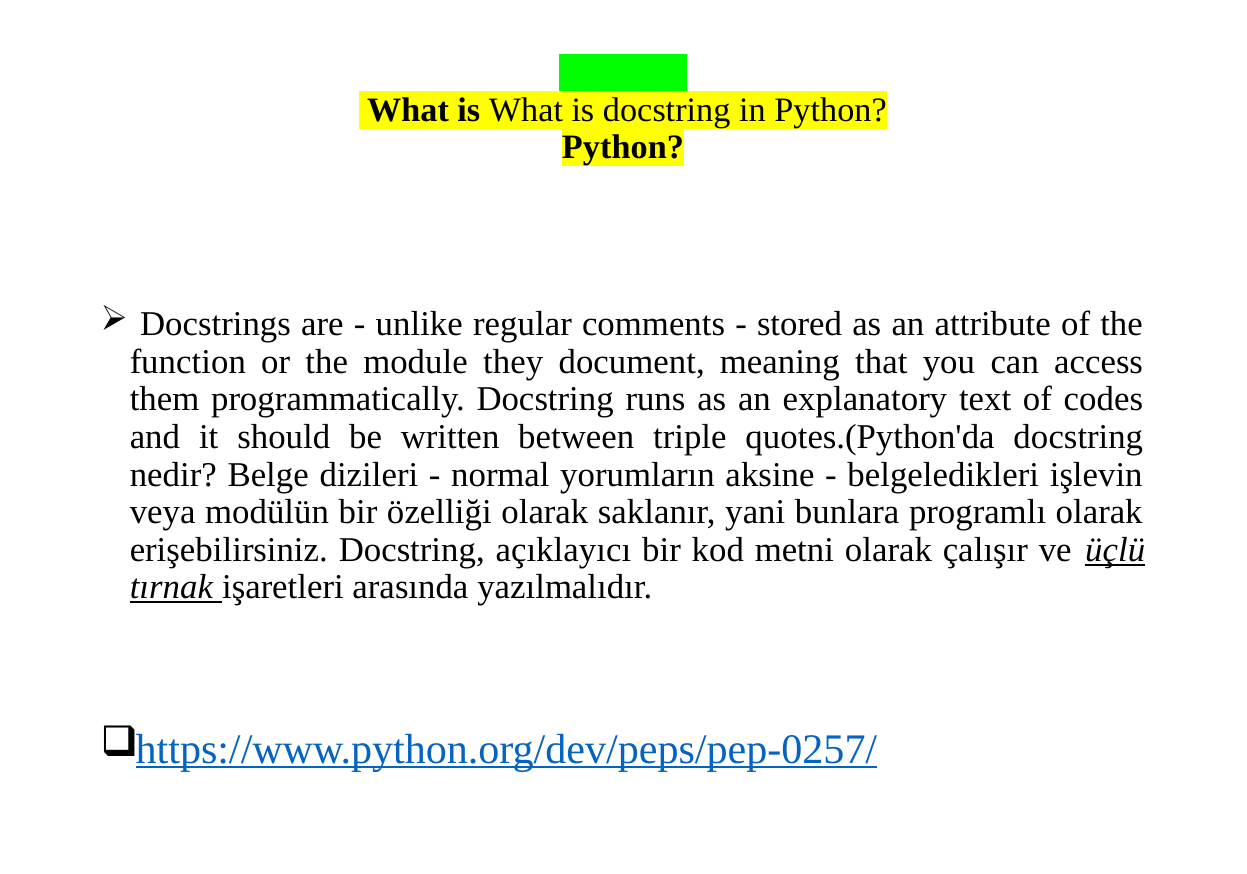

# What is What is docstring in Python? Python?

 Docstrings are - unlike regular comments - stored as an attribute of the function or the module they document, meaning that you can access them programmatically. Docstring runs as an explanatory text of codes and it should be written between triple quotes.(Python'da docstring nedir? Belge dizileri - normal yorumların aksine - belgeledikleri işlevin veya modülün bir özelliği olarak saklanır, yani bunlara programlı olarak erişebilirsiniz. Docstring, açıklayıcı bir kod metni olarak çalışır ve üçlü tırnak işaretleri arasında yazılmalıdır.

https://www.python.org/dev/peps/pep-0257/